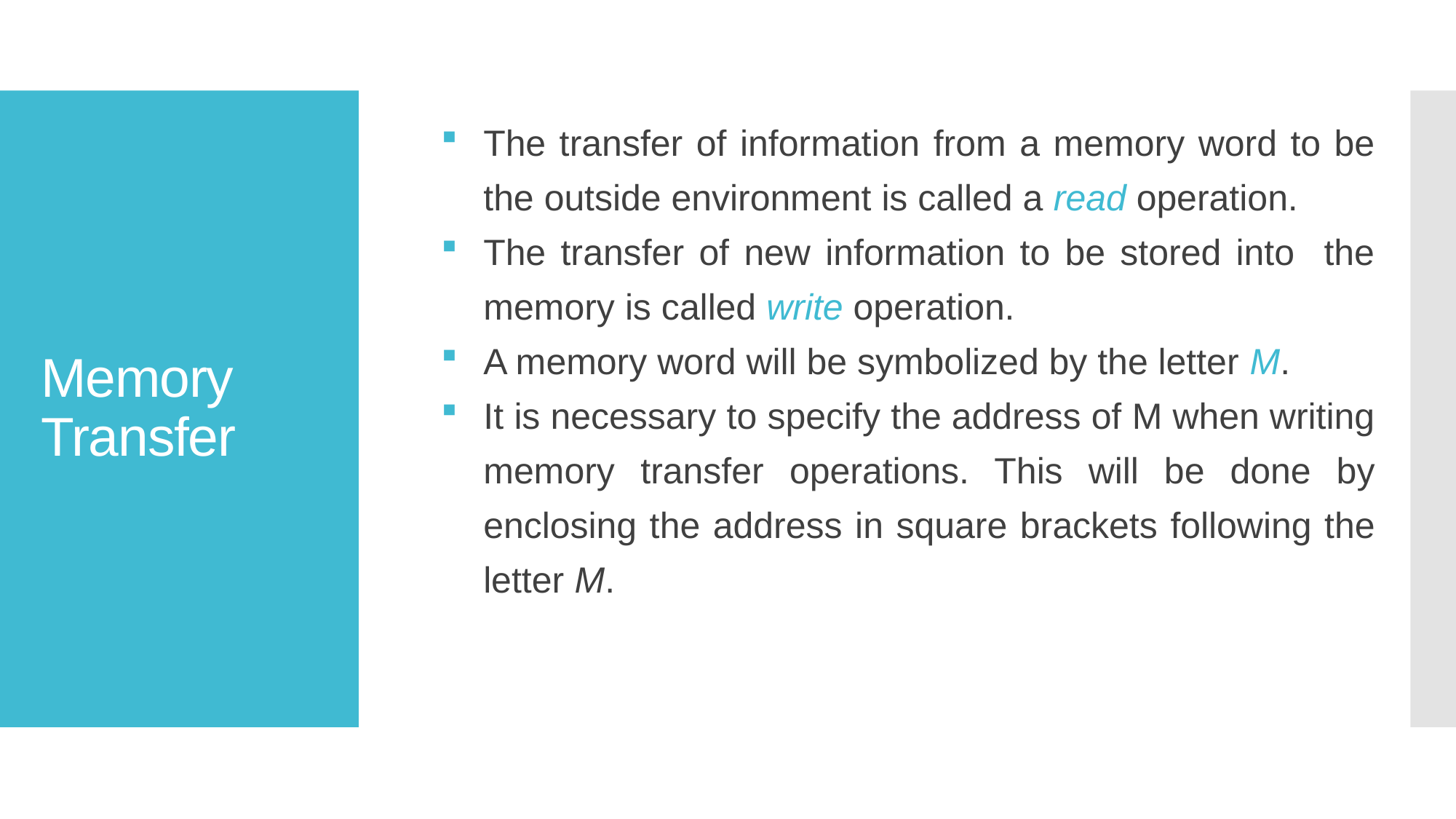

The transfer of information from a memory word to be the outside environment is called a read operation.
The transfer of new information to be stored into  the memory is called write operation.
A memory word will be symbolized by the letter M.
It is necessary to specify the address of M when writing memory transfer operations. This will be done by enclosing the address in square brackets following the letter M.

# Memory Transfer